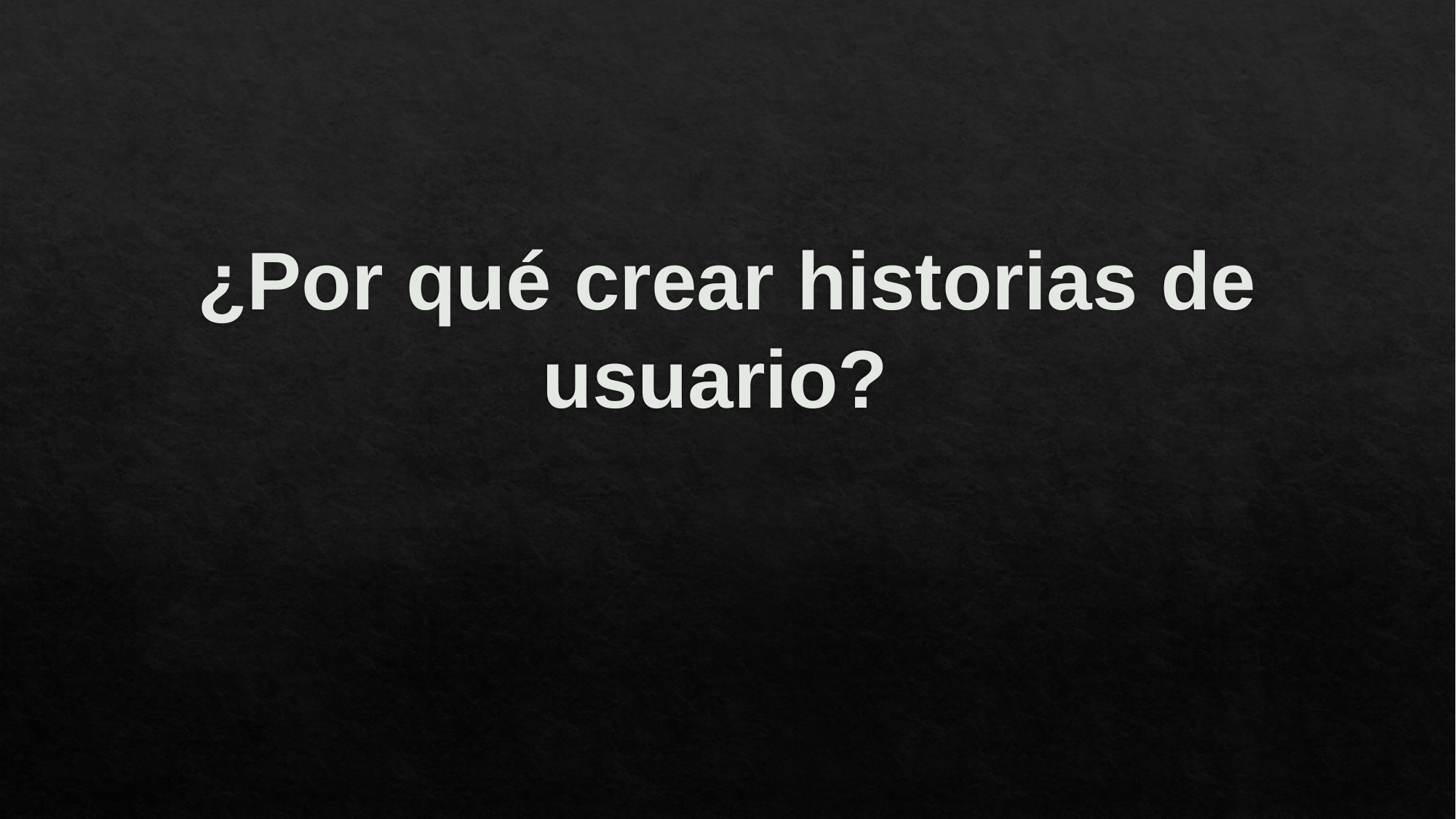

# ¿Por qué crear historias de usuario?